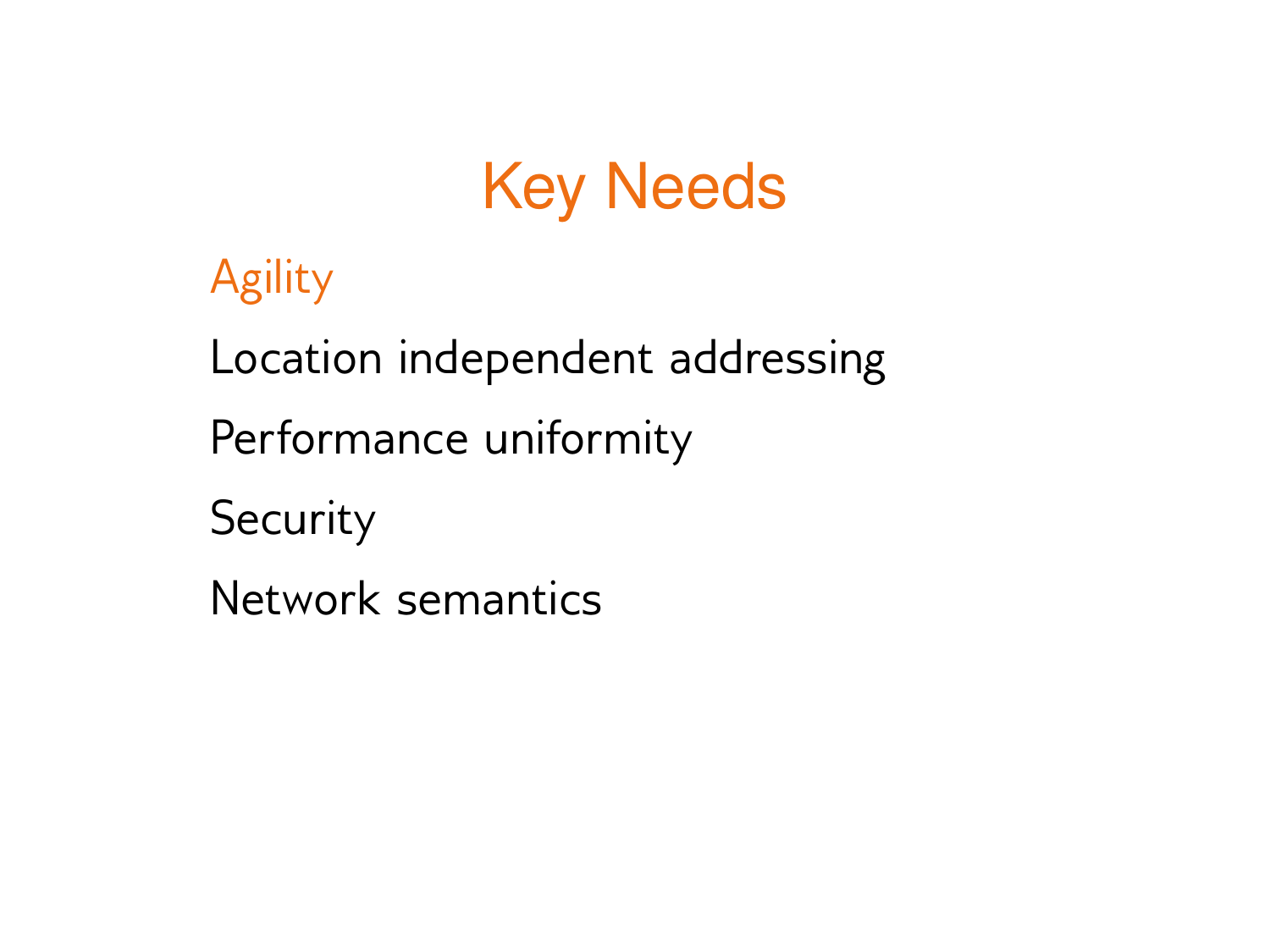

# Key Needs
Agility
Location independent addressing
Performance uniformity
Security
Network semantics